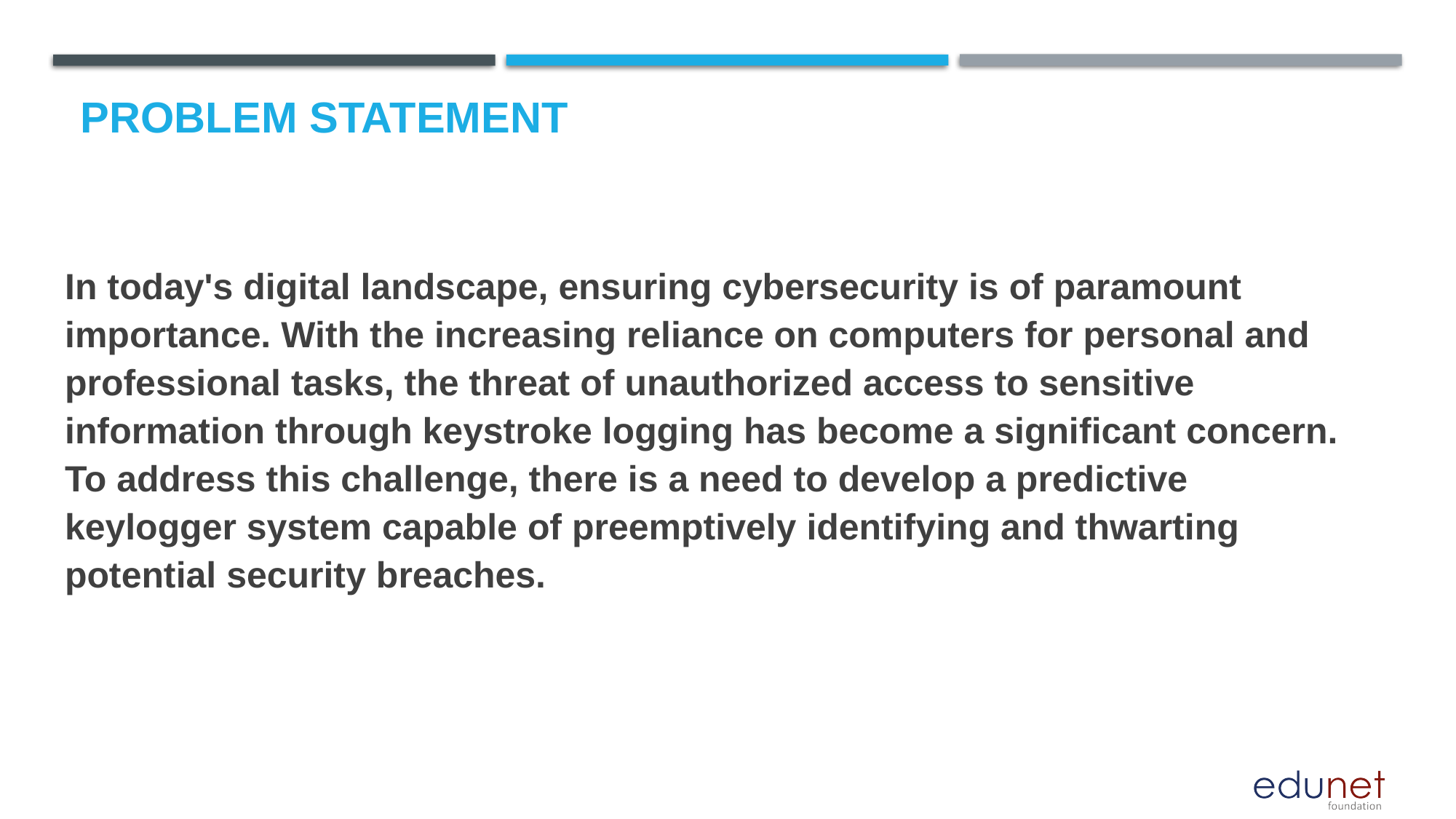

# Problem Statement
In today's digital landscape, ensuring cybersecurity is of paramount importance. With the increasing reliance on computers for personal and professional tasks, the threat of unauthorized access to sensitive information through keystroke logging has become a significant concern. To address this challenge, there is a need to develop a predictive keylogger system capable of preemptively identifying and thwarting potential security breaches.